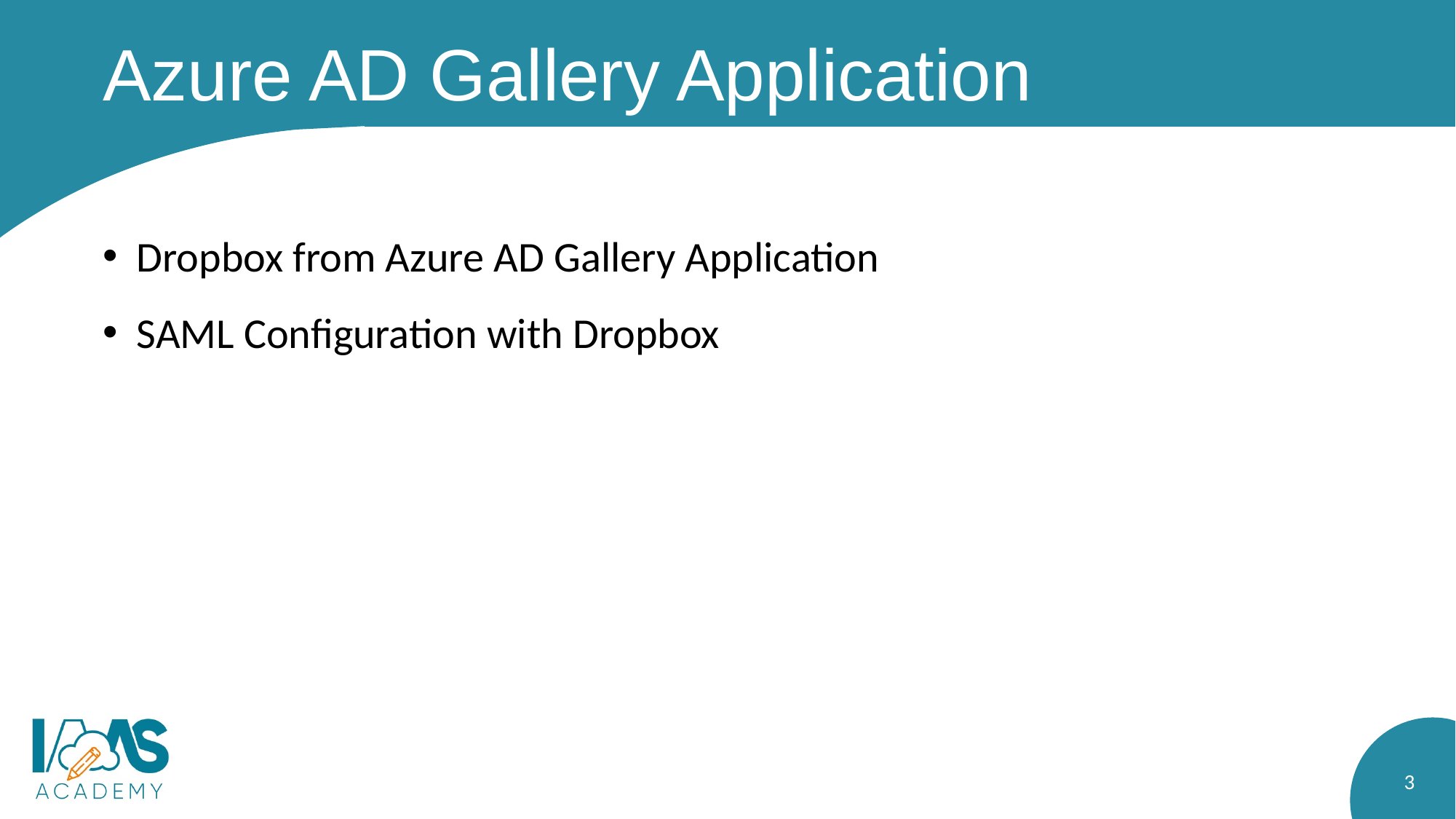

# Azure AD Gallery Application
Dropbox from Azure AD Gallery Application
SAML Configuration with Dropbox

3